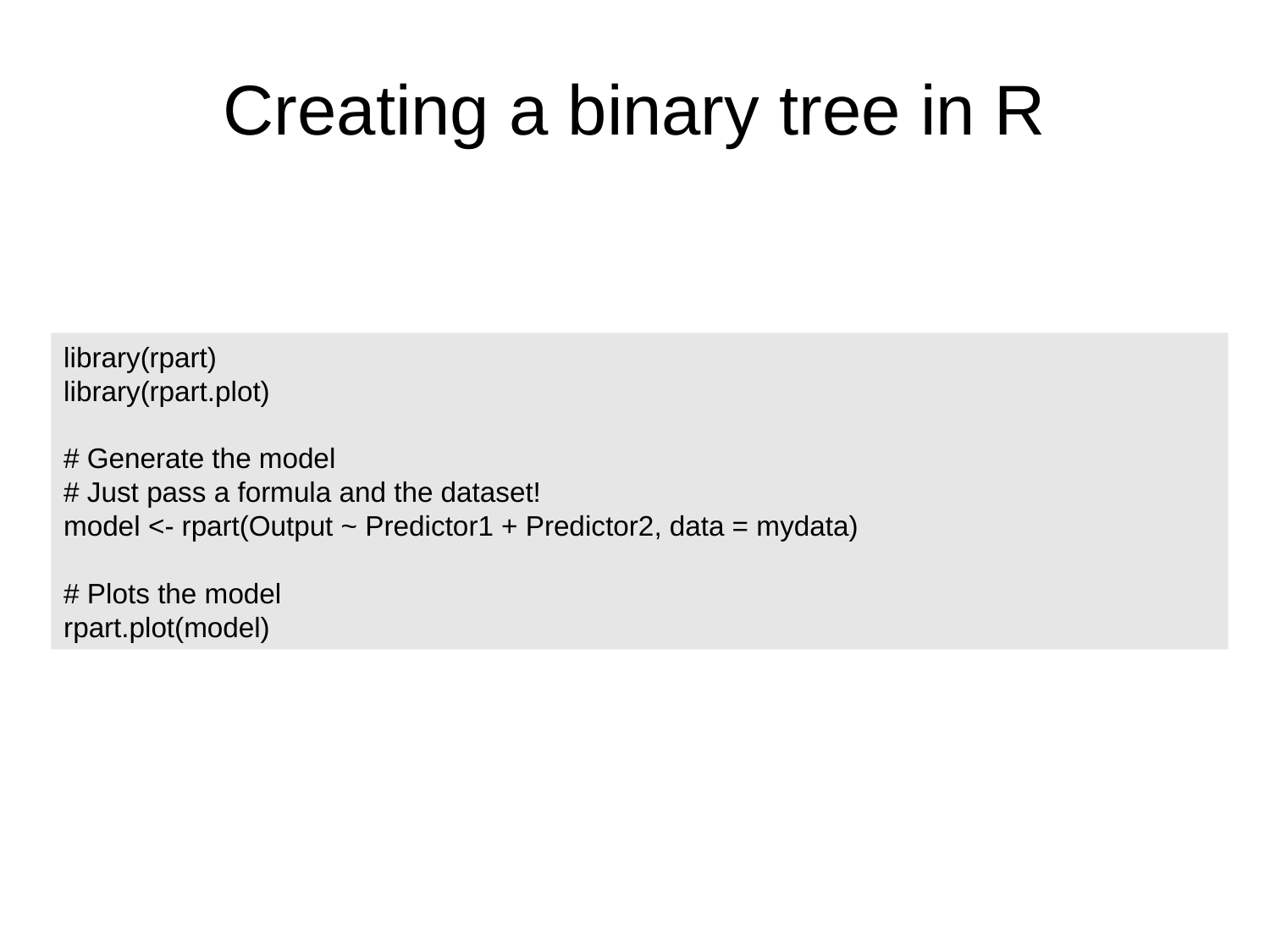

Creating a binary tree in R
library(rpart)
library(rpart.plot)

# Generate the model
# Just pass a formula and the dataset!
model <- rpart(Output ~ Predictor1 + Predictor2, data = mydata)

# Plots the model
rpart.plot(model)